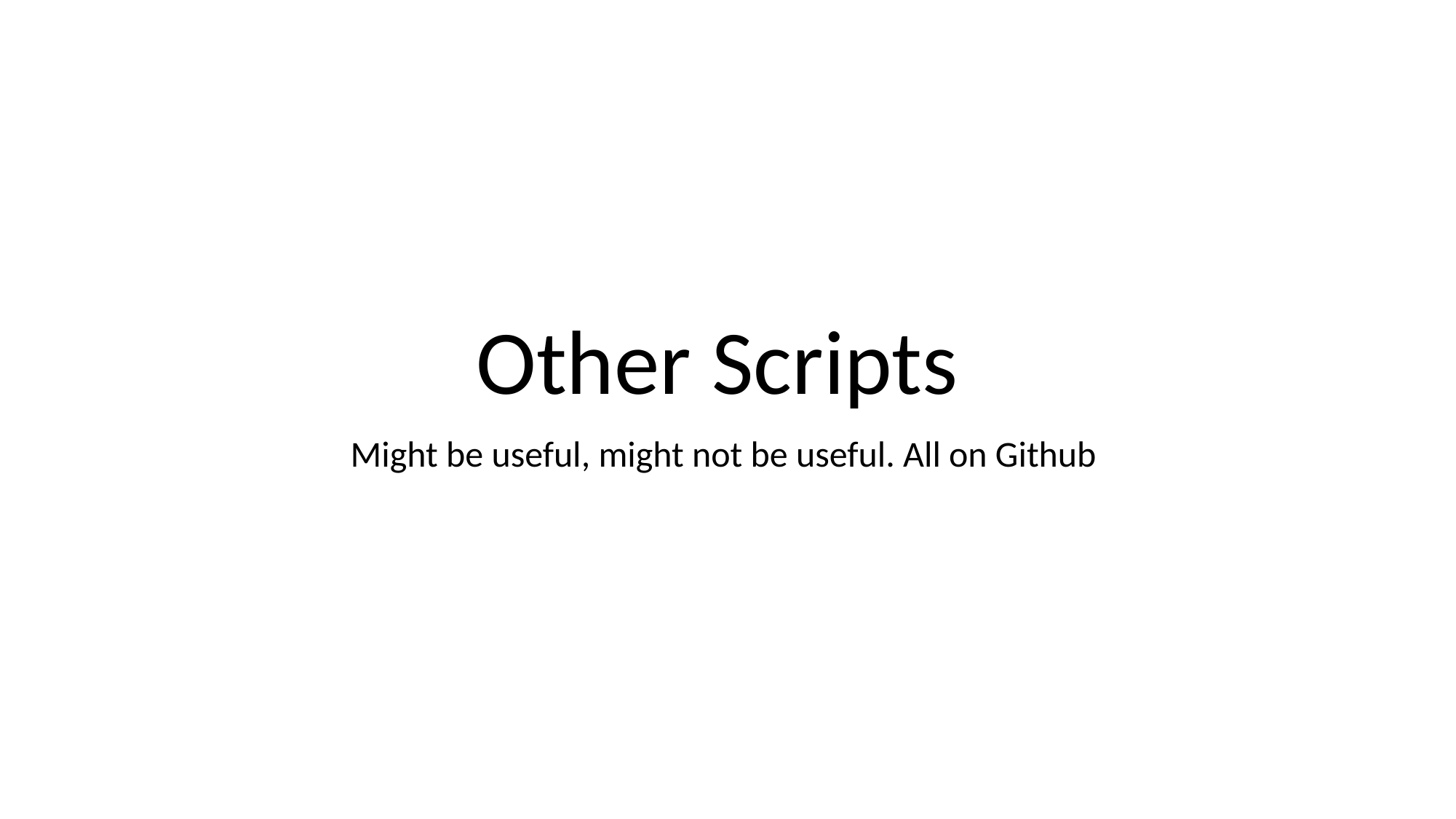

# Other Scripts
Might be useful, might not be useful. All on Github